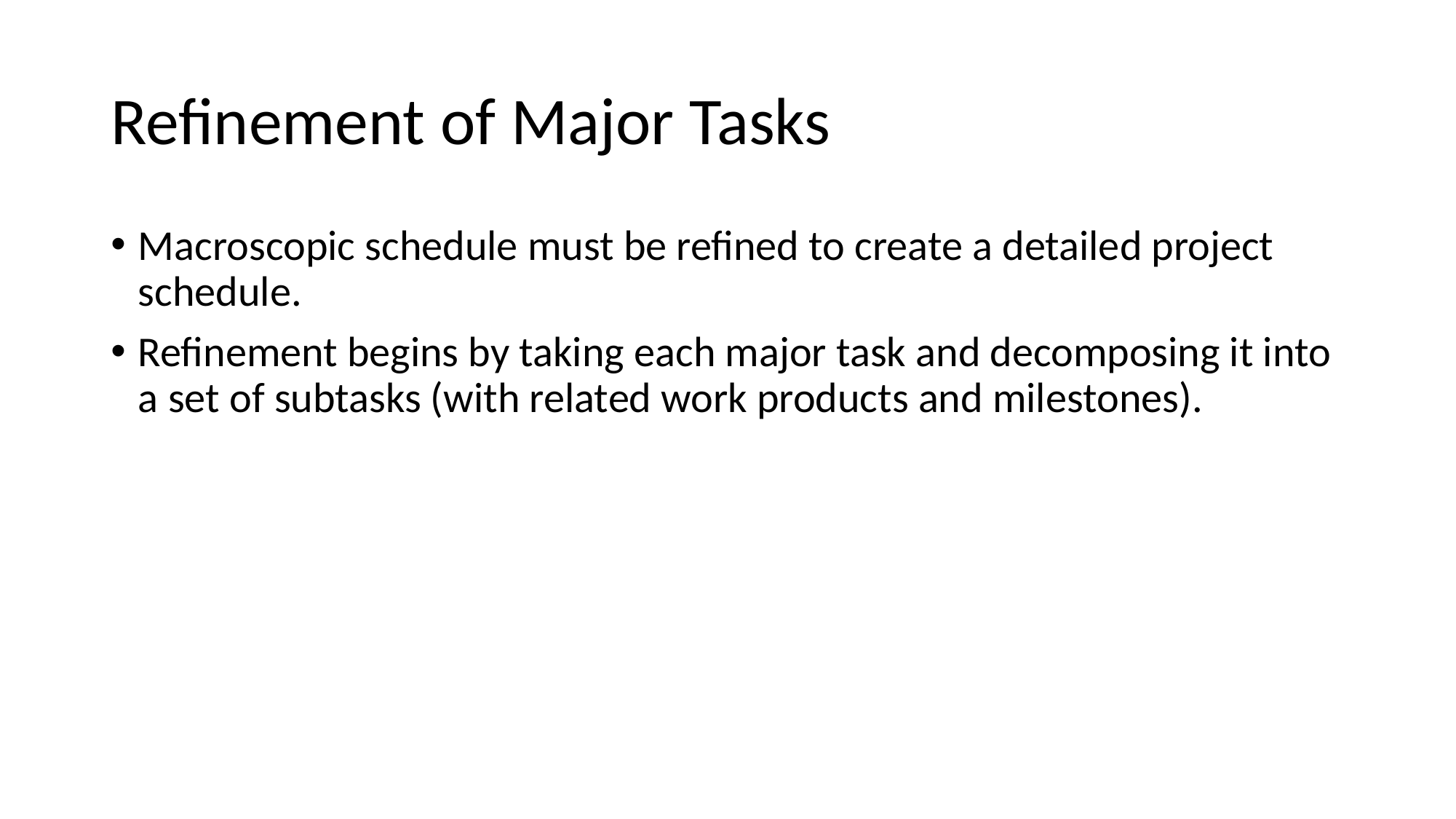

# Refinement of Major Tasks
Macroscopic schedule must be refined to create a detailed project schedule.
Refinement begins by taking each major task and decomposing it into a set of subtasks (with related work products and milestones).